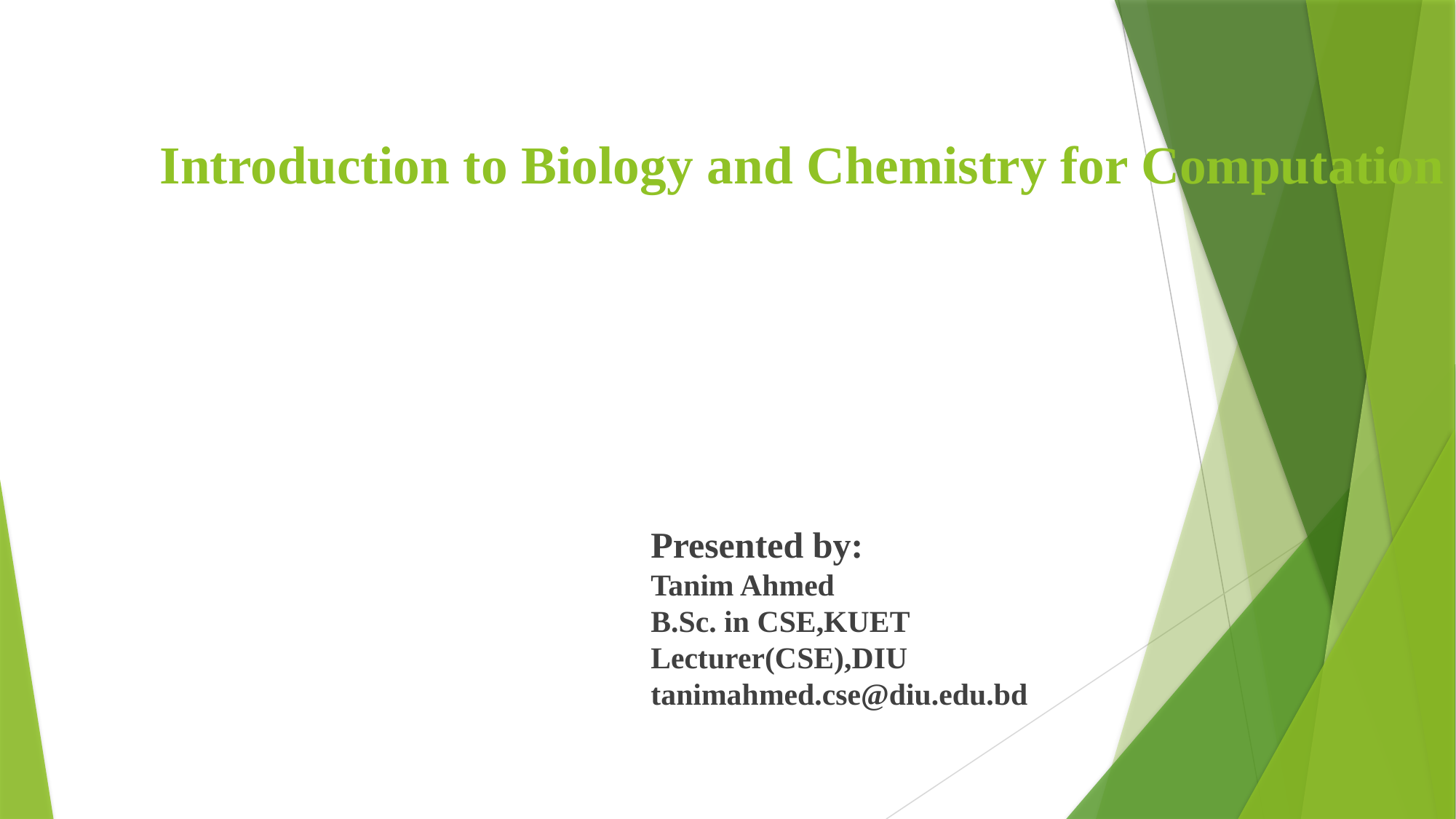

# Introduction to Biology and Chemistry for Computation
Presented by:
Tanim Ahmed
B.Sc. in CSE,KUET
Lecturer(CSE),DIU
tanimahmed.cse@diu.edu.bd